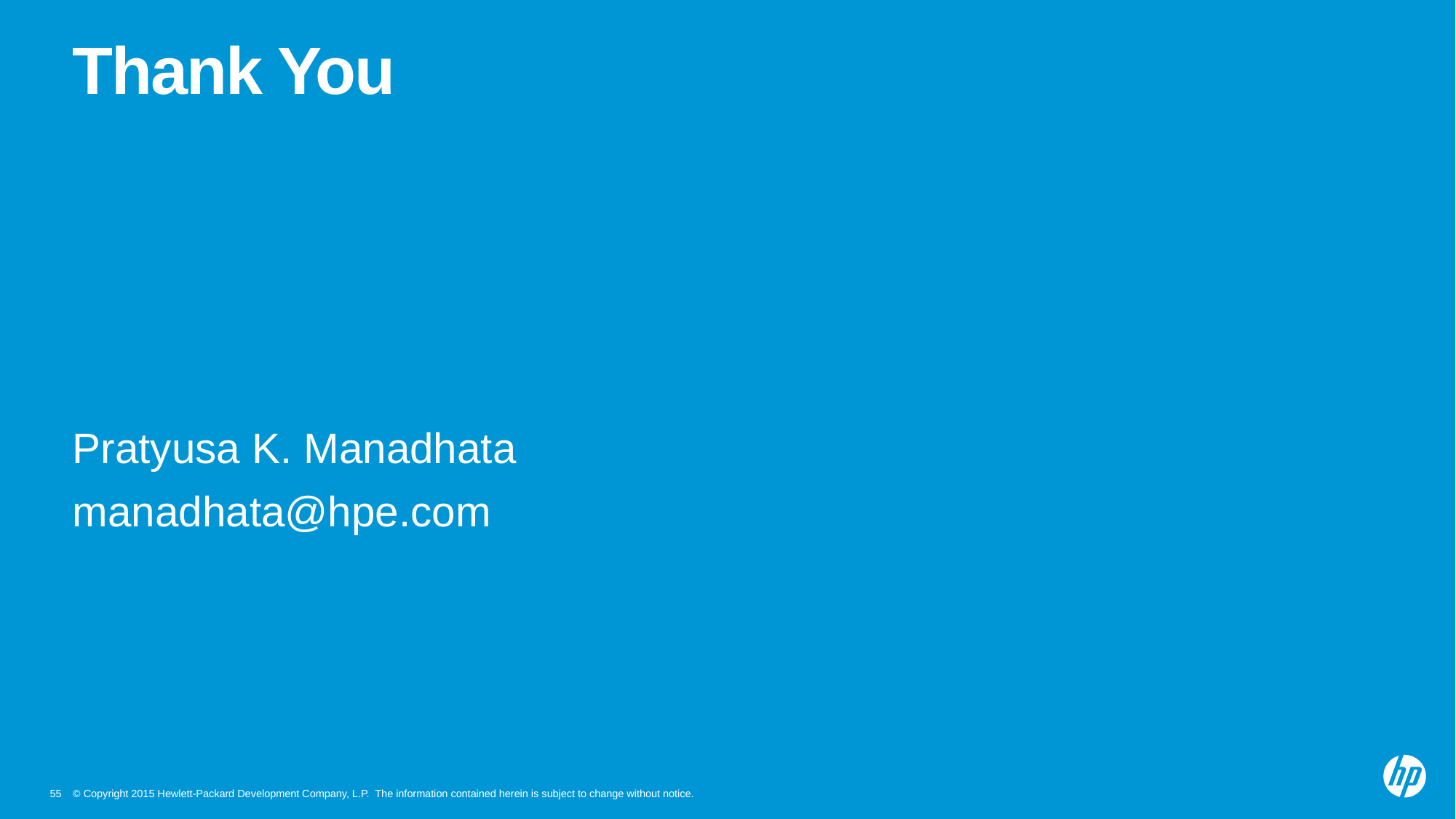

# Thank You
Pratyusa K. Manadhata
manadhata@hpe.com
55